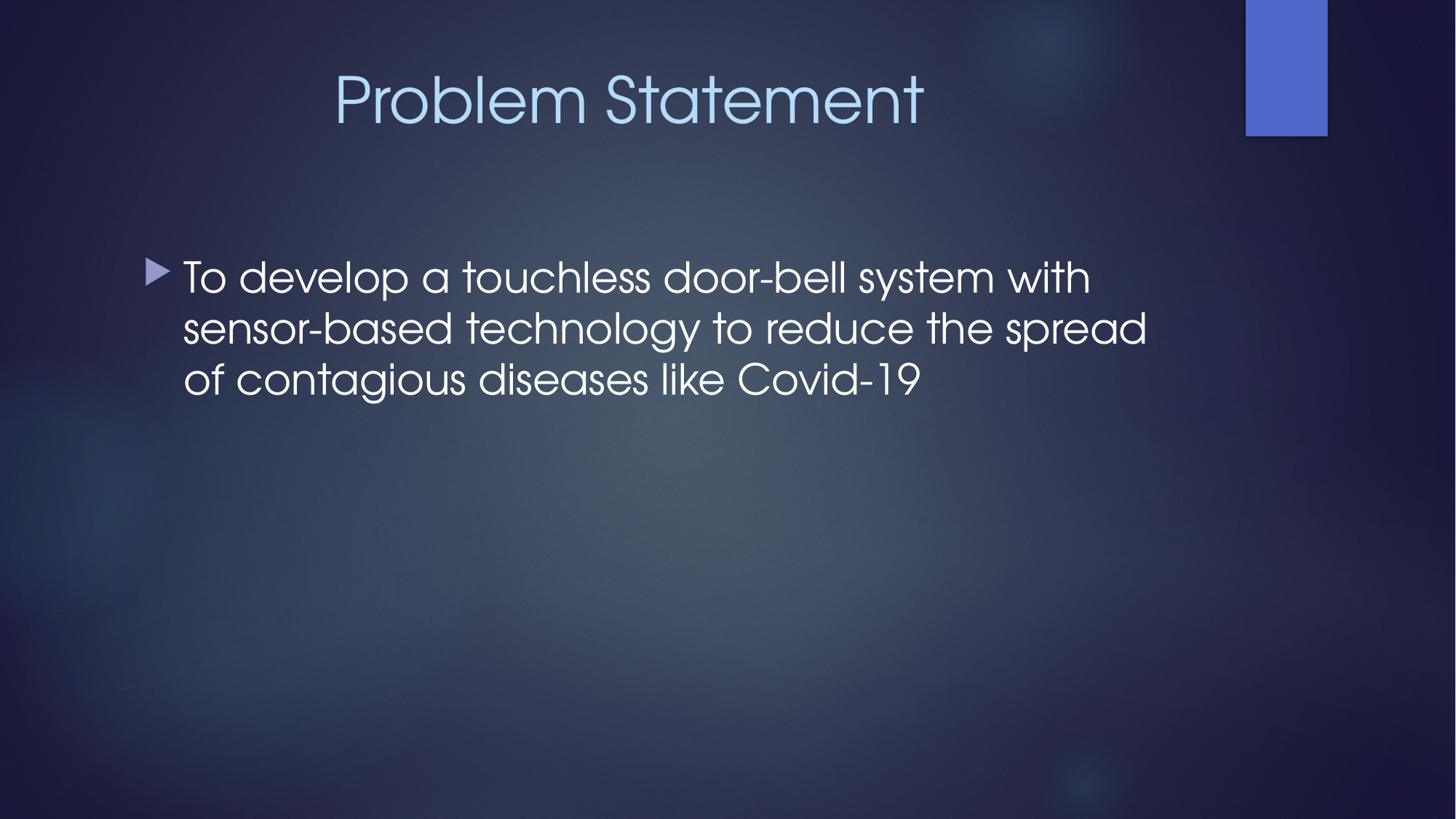

# Problem Statement
To develop a touchless door-bell system with sensor-based technology to reduce the spread of contagious diseases like Covid-19